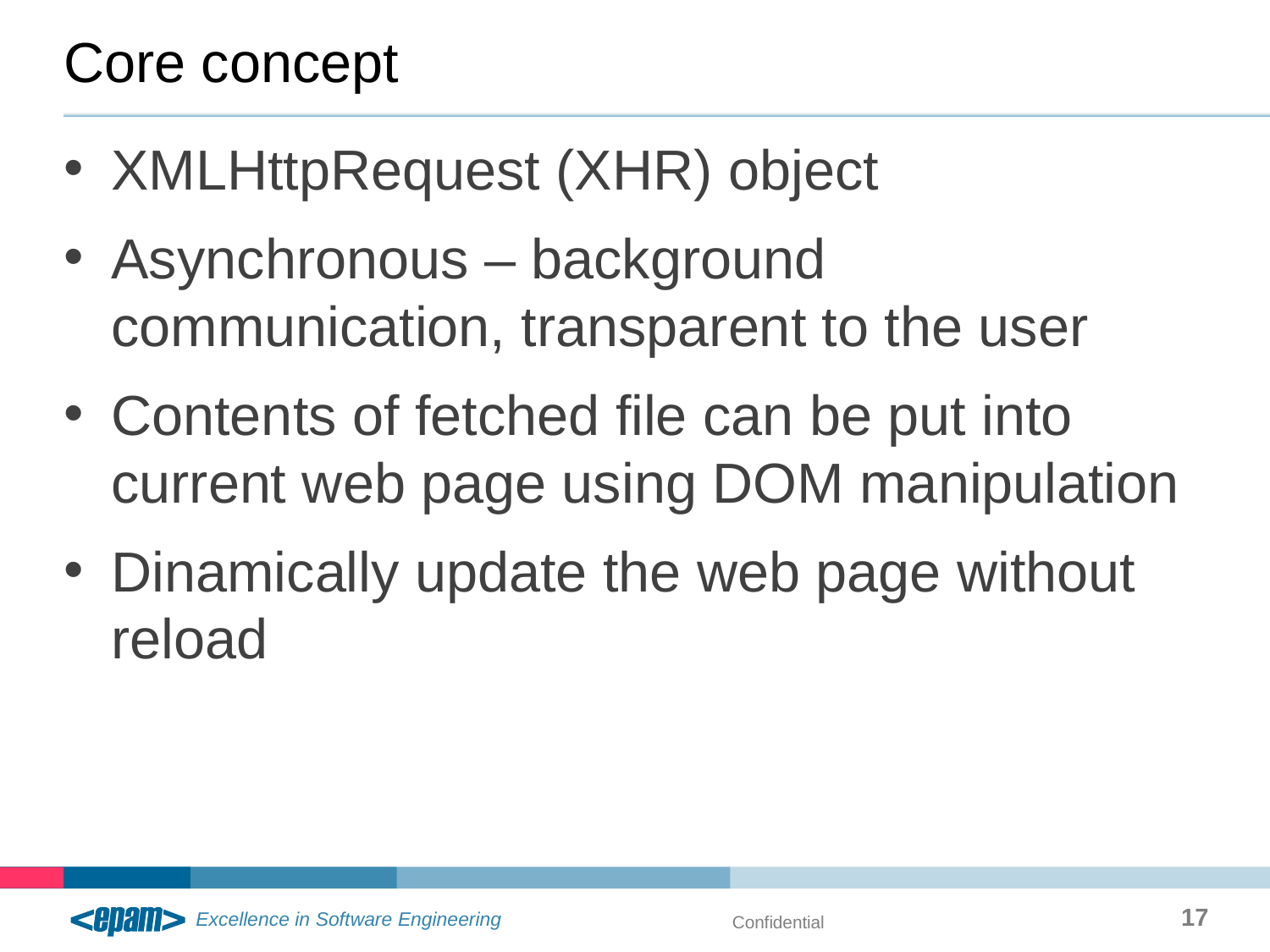

# Core concept
XMLHttpRequest (XHR) object
Asynchronous – background communication, transparent to the user
Contents of fetched file can be put into current web page using DOM manipulation
Dinamically update the web page without reload
17
Confidential